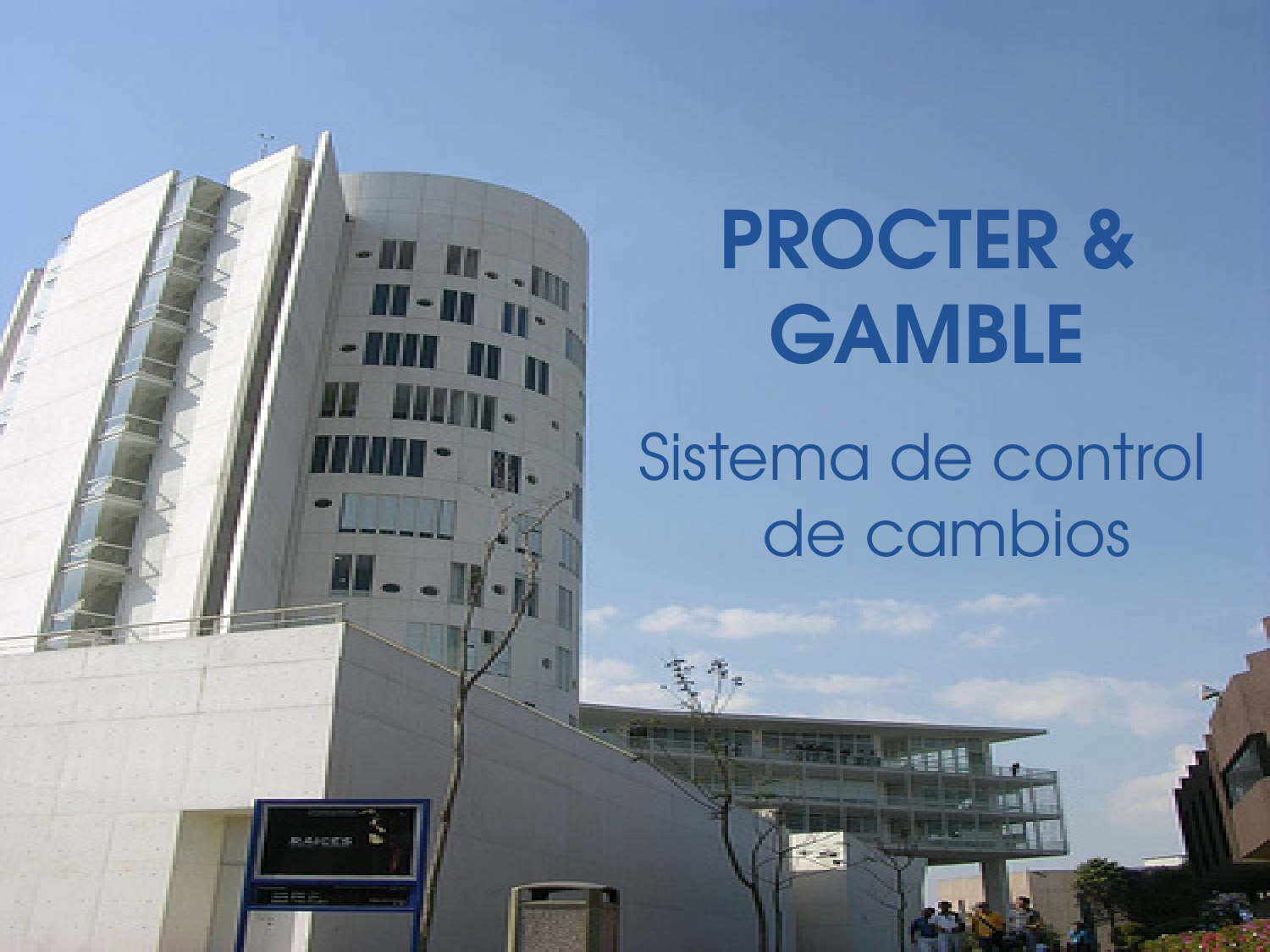

PROCTER & GAMBLE
Sistema de control de cambios